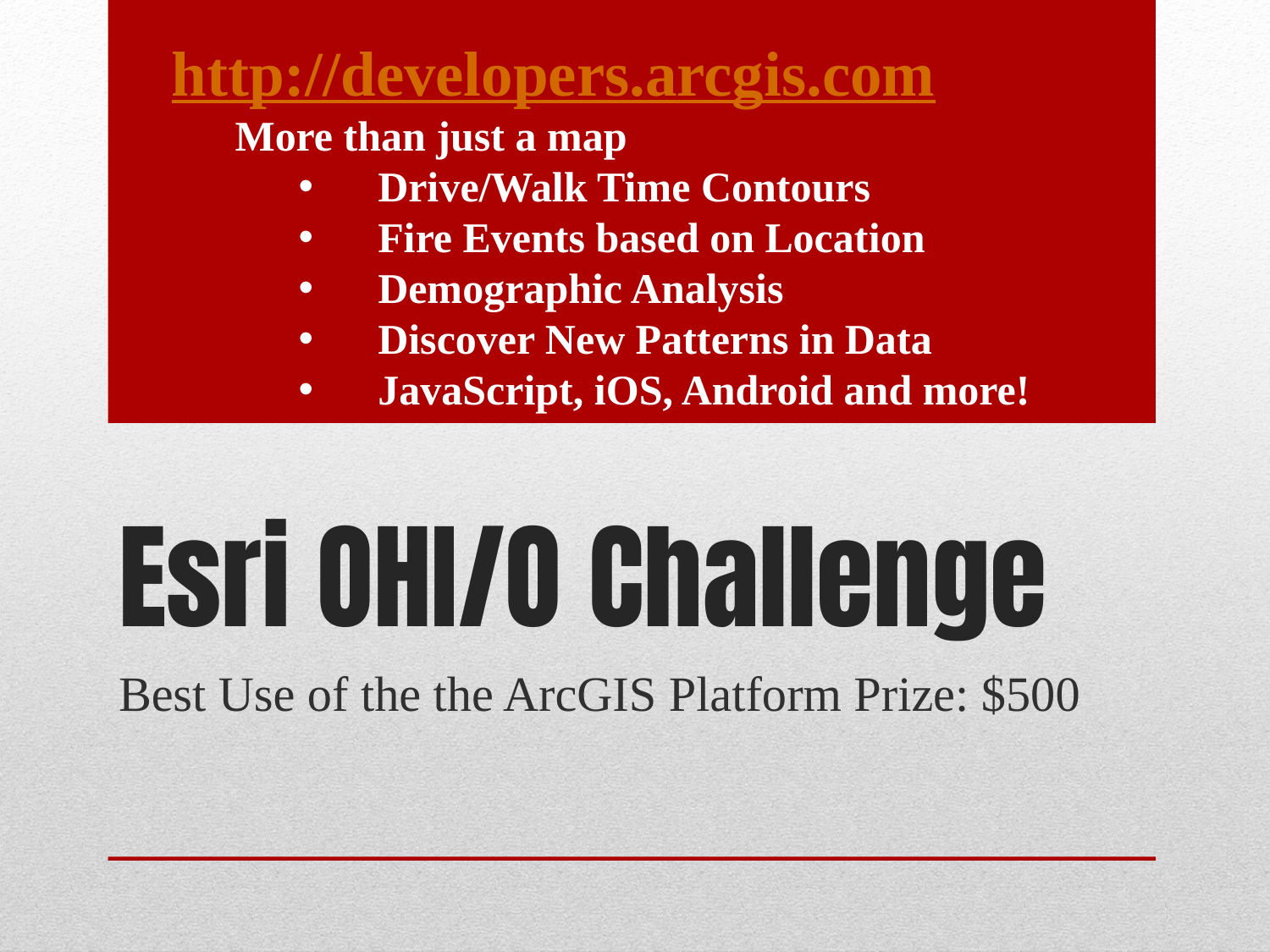

http://developers.arcgis.com
More than just a map
Drive/Walk Time Contours
Fire Events based on Location
Demographic Analysis
Discover New Patterns in Data
JavaScript, iOS, Android and more!

# Esri OHI/O Challenge
Best Use of the the ArcGIS Platform Prize: $500